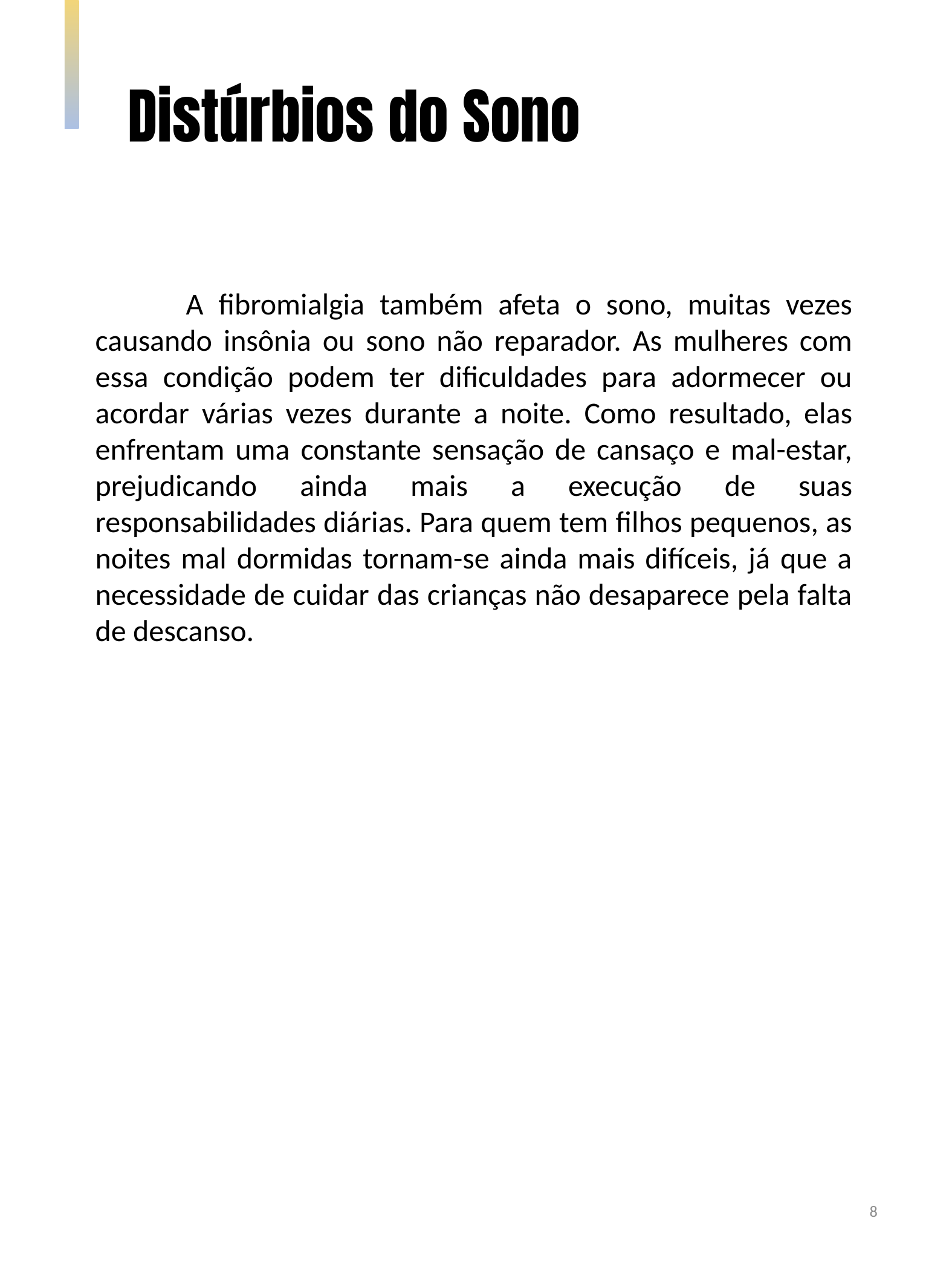

Distúrbios do Sono
	A fibromialgia também afeta o sono, muitas vezes causando insônia ou sono não reparador. As mulheres com essa condição podem ter dificuldades para adormecer ou acordar várias vezes durante a noite. Como resultado, elas enfrentam uma constante sensação de cansaço e mal-estar, prejudicando ainda mais a execução de suas responsabilidades diárias. Para quem tem filhos pequenos, as noites mal dormidas tornam-se ainda mais difíceis, já que a necessidade de cuidar das crianças não desaparece pela falta de descanso.
8